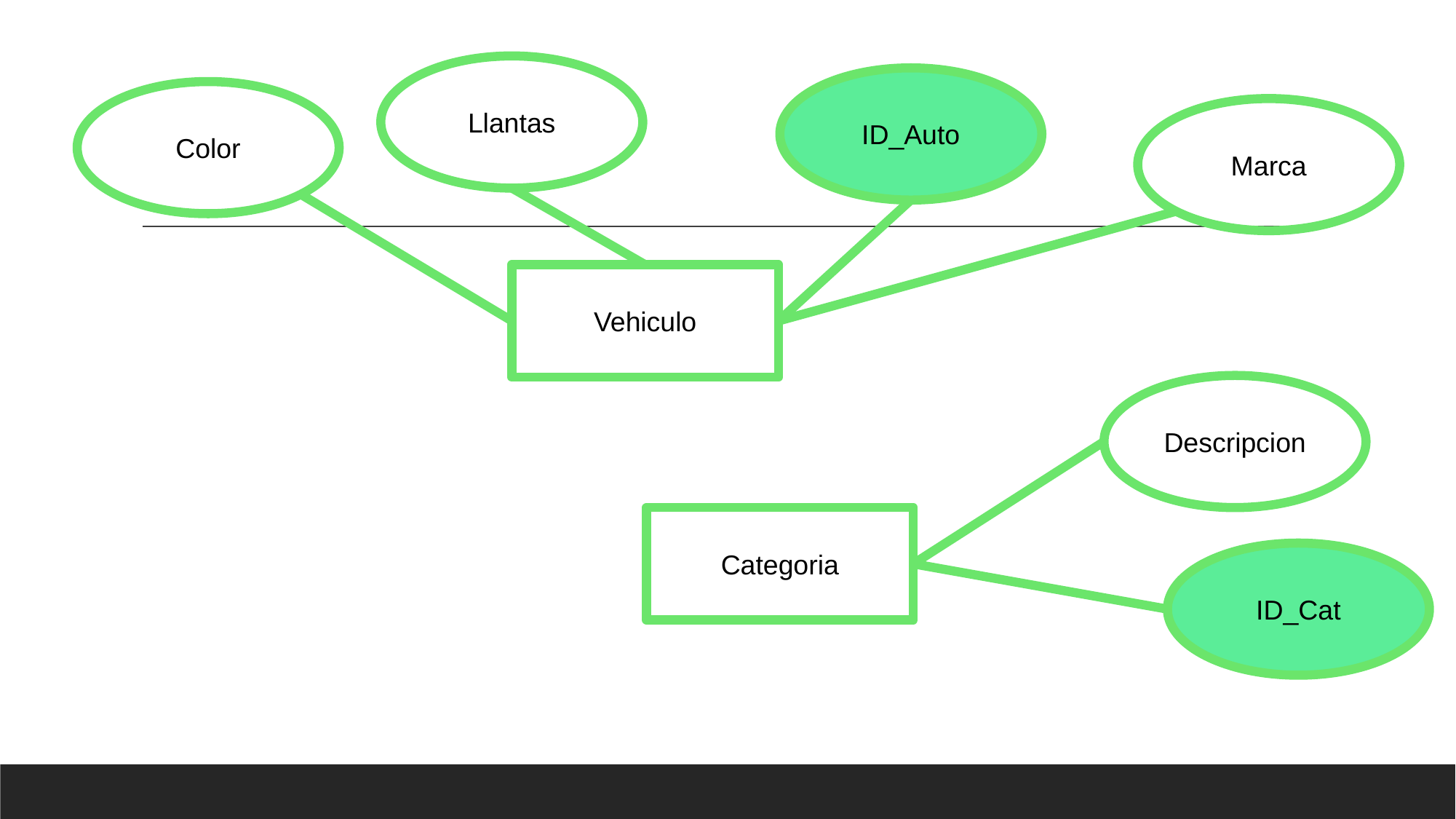

Llantas
ID_Auto
Color
Marca
Vehiculo
Descripcion
Categoria
ID_Cat